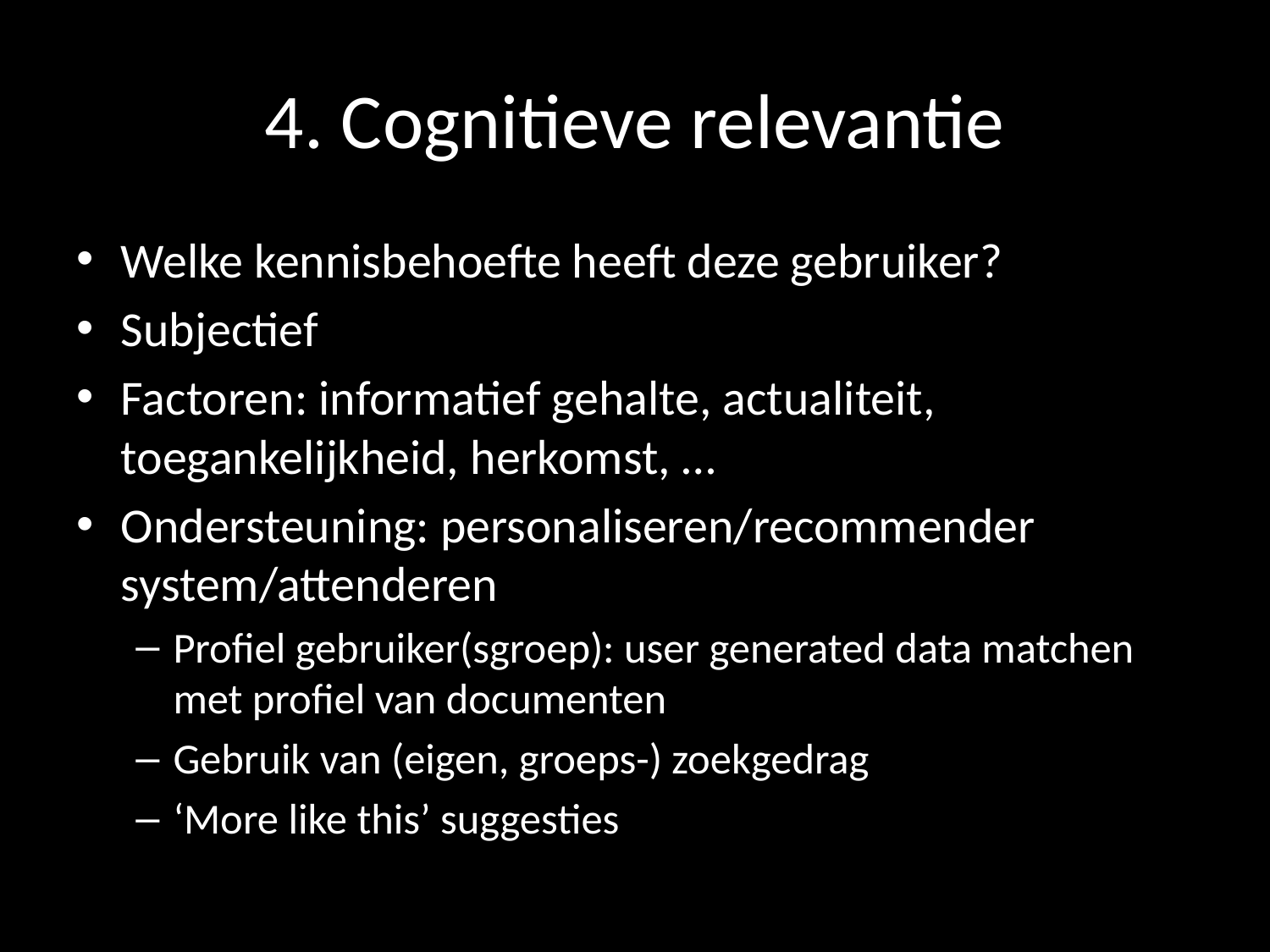

# 4. Cognitieve relevantie
Welke kennisbehoefte heeft deze gebruiker?
Subjectief
Factoren: informatief gehalte, actualiteit, toegankelijkheid, herkomst, …
Ondersteuning: personaliseren/recommender system/attenderen
Profiel gebruiker(sgroep): user generated data matchen met profiel van documenten
Gebruik van (eigen, groeps-) zoekgedrag
‘More like this’ suggesties